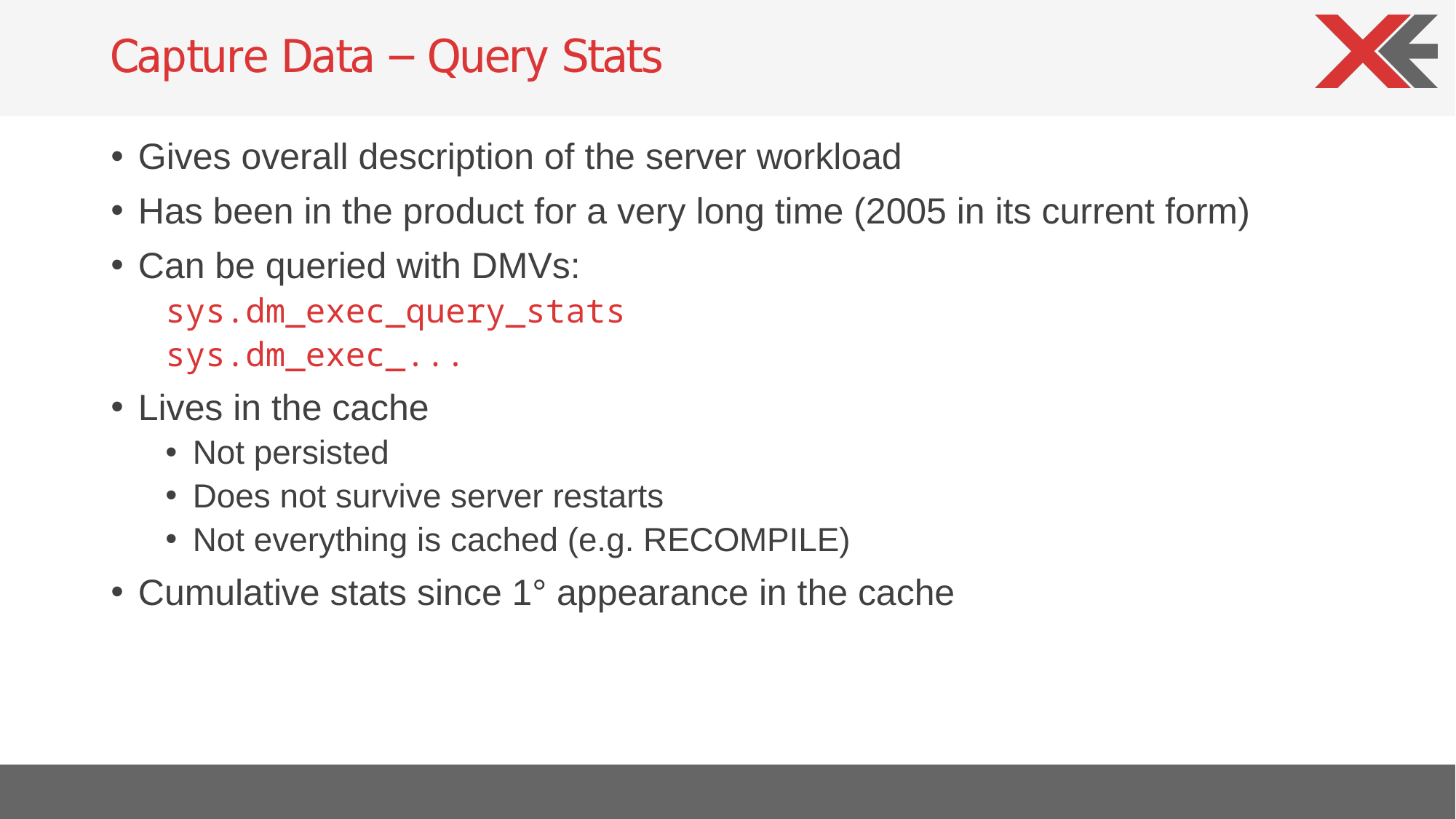

# Capture Data – Query Stats
Gives overall description of the server workload
Has been in the product for a very long time (2005 in its current form)
Can be queried with DMVs:
sys.dm_exec_query_stats
sys.dm_exec_...
Lives in the cache
Not persisted
Does not survive server restarts
Not everything is cached (e.g. RECOMPILE)
Cumulative stats since 1° appearance in the cache